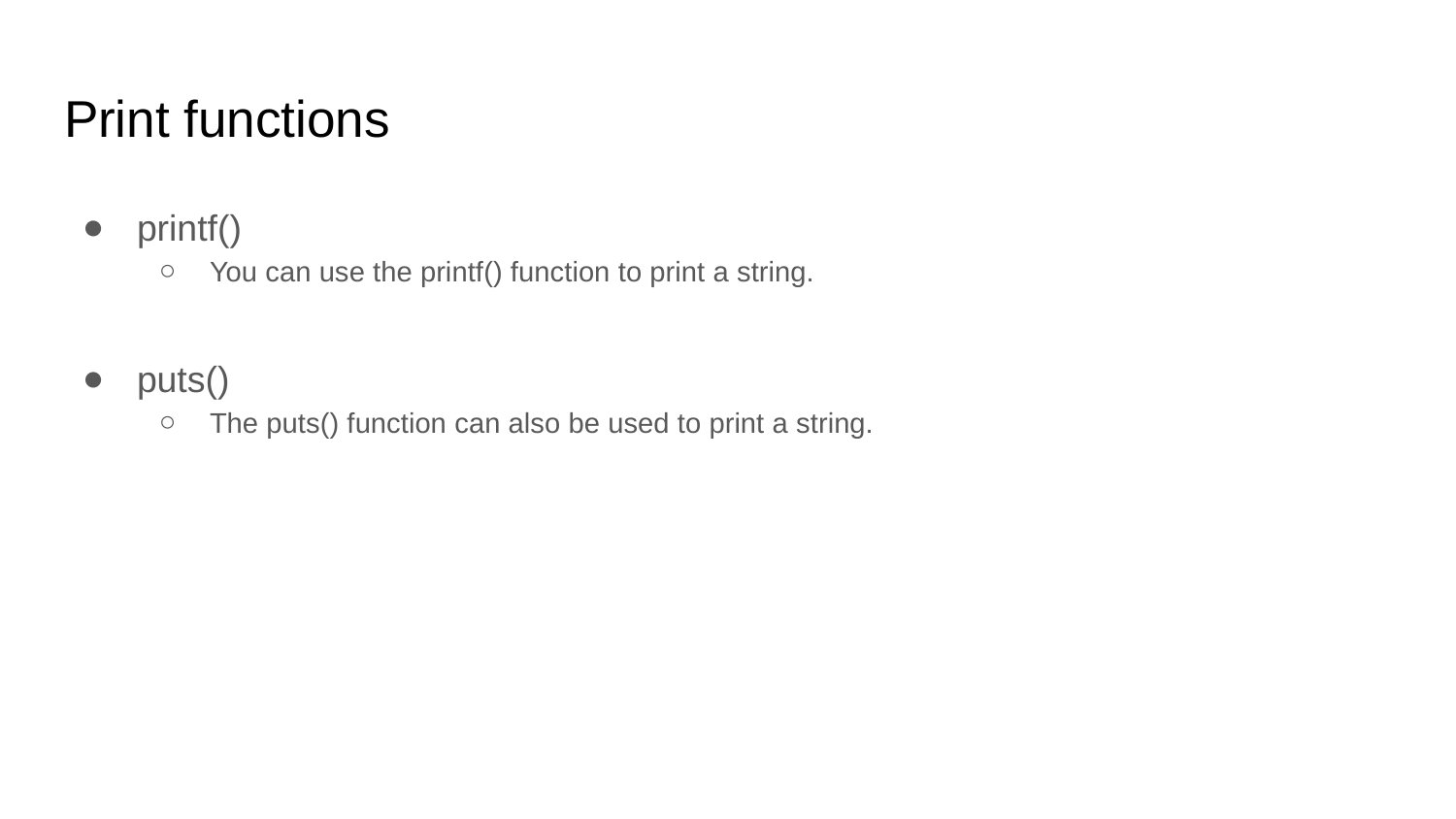

# Print functions
printf()
You can use the printf() function to print a string.

puts()
The puts() function can also be used to print a string.